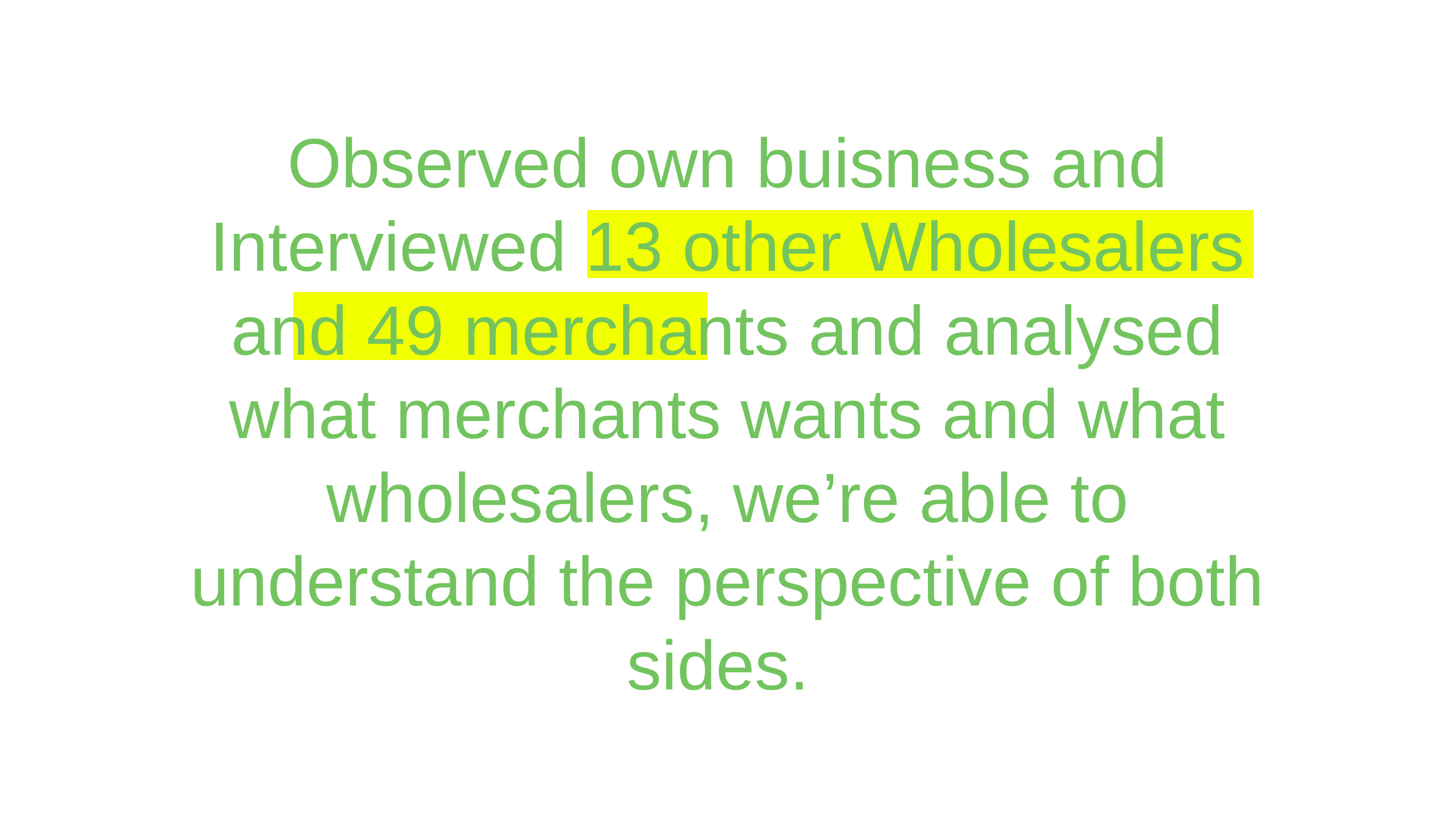

Observed own buisness and Interviewed 13 other Wholesalers and 49 merchants and analysed what merchants wants and what wholesalers, we’re able to understand the perspective of both sides.